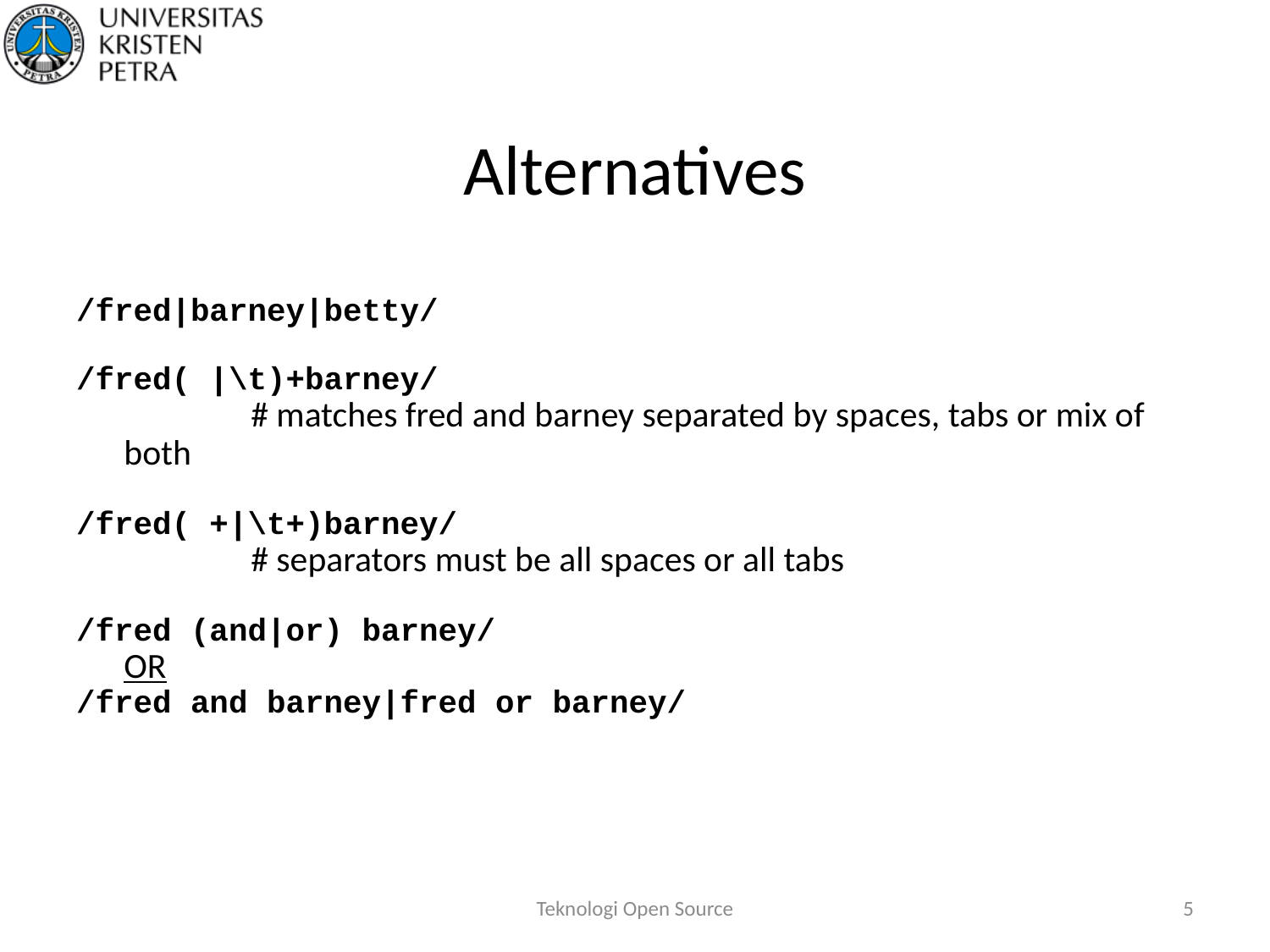

# Alternatives

/fred|barney|betty/

/fred( |\t)+barney/
		# matches fred and barney separated by spaces, tabs or mix of both

/fred( +|\t+)barney/
		# separators must be all spaces or all tabs

/fred (and|or) barney/
	OR
/fred and barney|fred or barney/
Teknologi Open Source
5